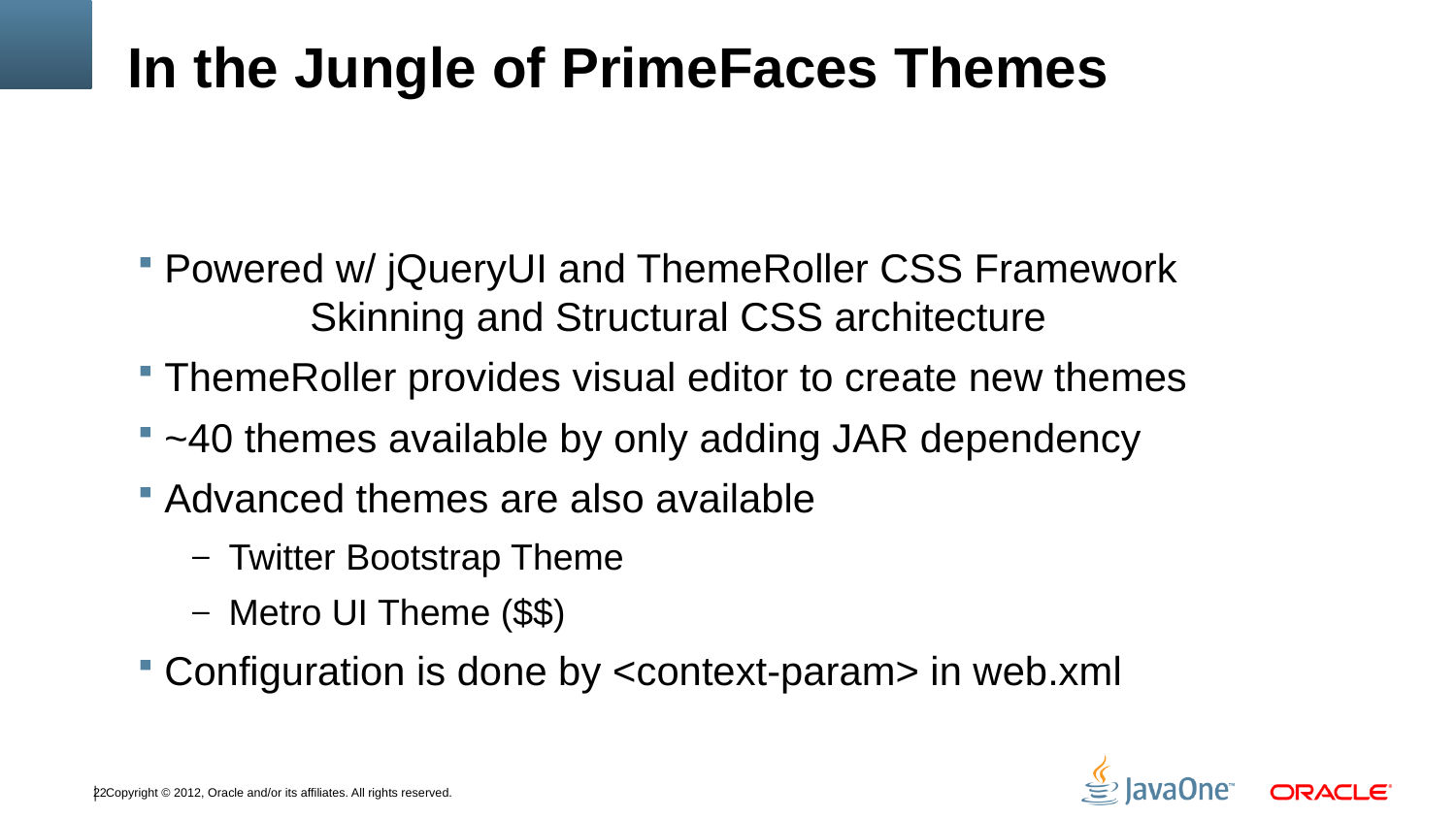

# In the Jungle of PrimeFaces Themes

Powered w/ jQueryUI and ThemeRoller CSS Framework
	Skinning and Structural CSS architecture
ThemeRoller provides visual editor to create new themes
~40 themes available by only adding JAR dependency
Advanced themes are also available
Twitter Bootstrap Theme
Metro UI Theme ($$)
Configuration is done by <context-param> in web.xml